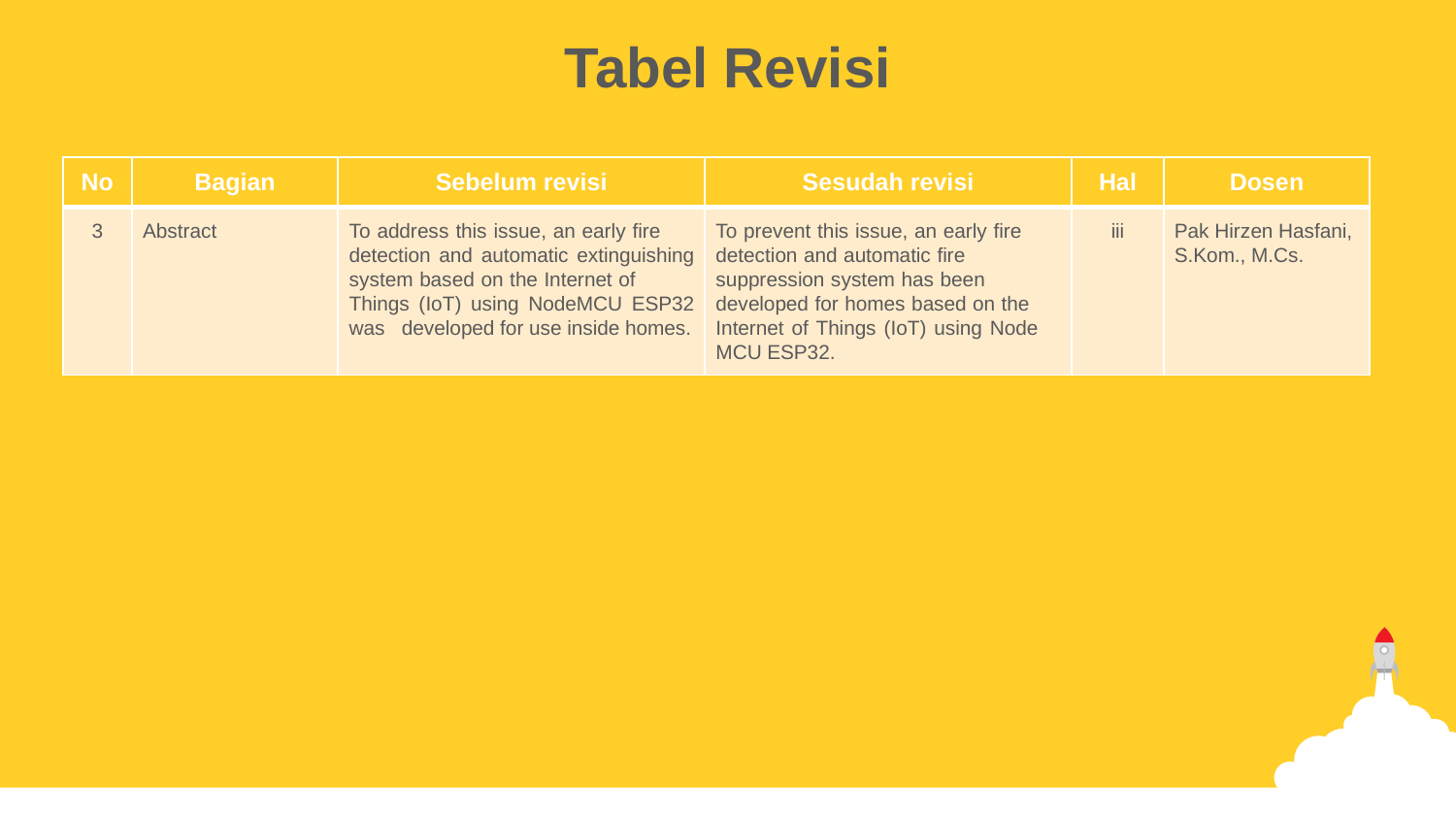

Tabel Revisi
| No | Bagian | Sebelum revisi | Sesudah revisi | Hal | Dosen |
| --- | --- | --- | --- | --- | --- |
| 3 | Abstract | To address this issue, an early fire detection and automatic extinguishing system based on the Internet of Things (IoT) using NodeMCU ESP32 was developed for use inside homes. | To prevent this issue, an early fire detection and automatic fire suppression system has been developed for homes based on the Internet of Things (IoT) using Node MCU ESP32. | iii | Pak Hirzen Hasfani, S.Kom., M.Cs. |